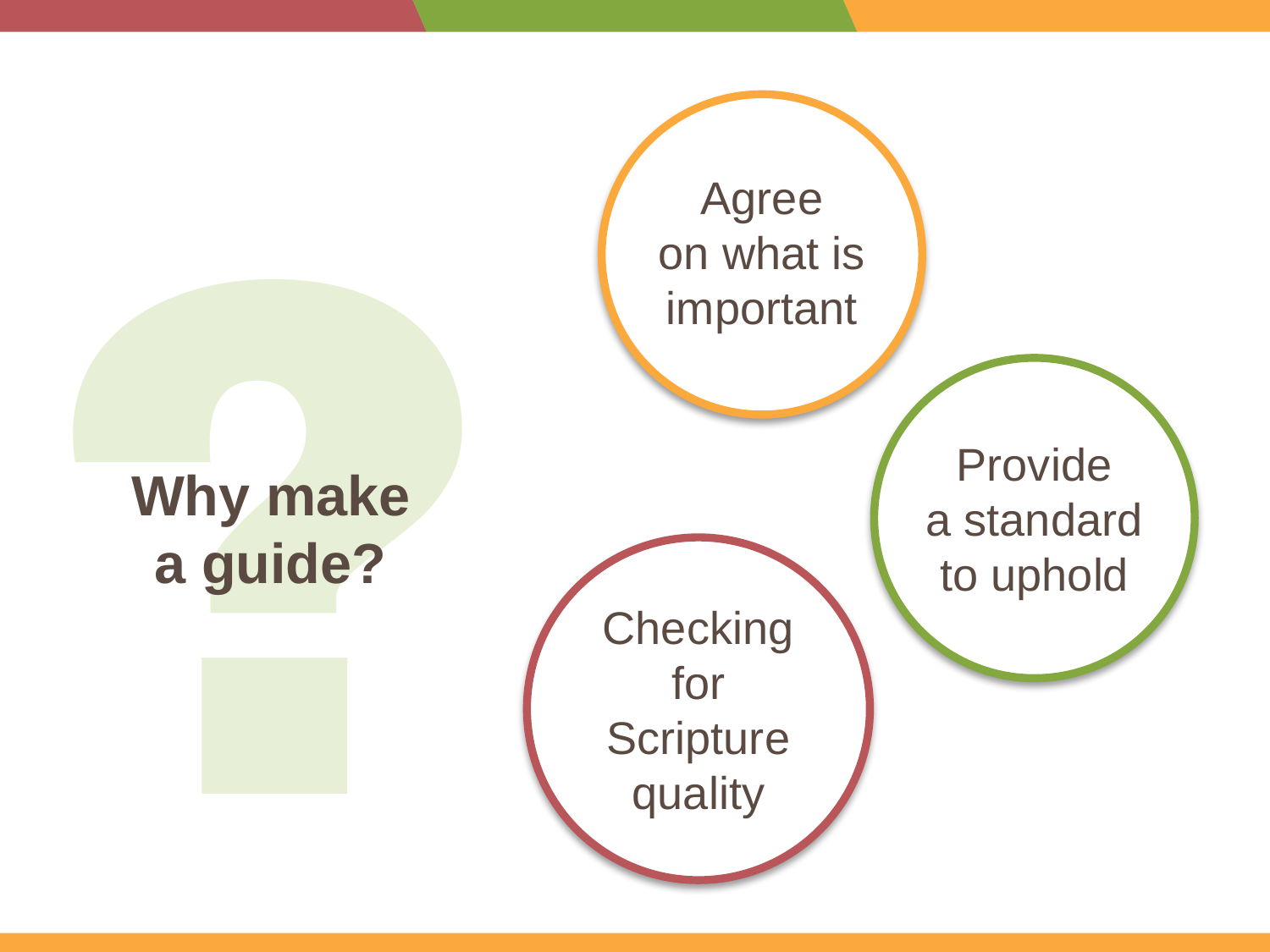

?
Agree
on what is
important
Provide
a standard
to uphold
Why make
a guide?
Checking
for
Scripture
quality